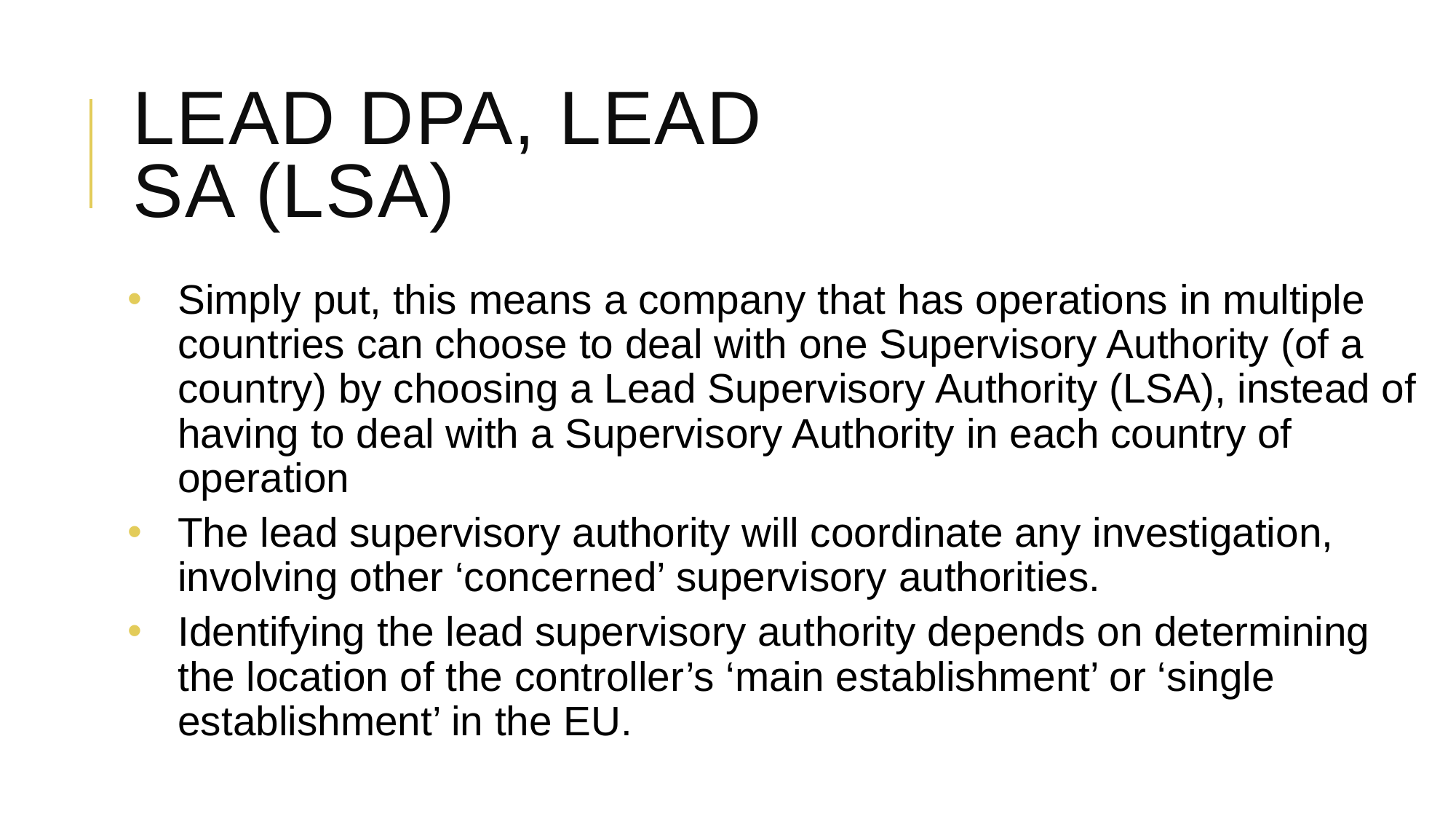

# Lead DPA, Lead SA (LSA)
Simply put, this means a company that has operations in multiple countries can choose to deal with one Supervisory Authority (of a country) by choosing a Lead Supervisory Authority (LSA), instead of having to deal with a Supervisory Authority in each country of operation
The lead supervisory authority will coordinate any investigation, involving other ‘concerned’ supervisory authorities.
Identifying the lead supervisory authority depends on determining the location of the controller’s ‘main establishment’ or ‘single establishment’ in the EU.